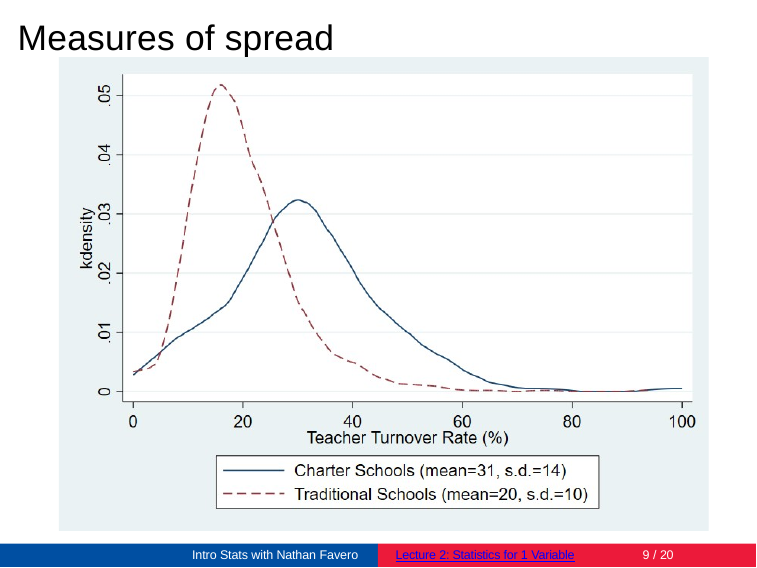

Measures of spread

Intro Stats with Nathan Favero
Lecture 2: Statistics for 1 Variable
9 / 20